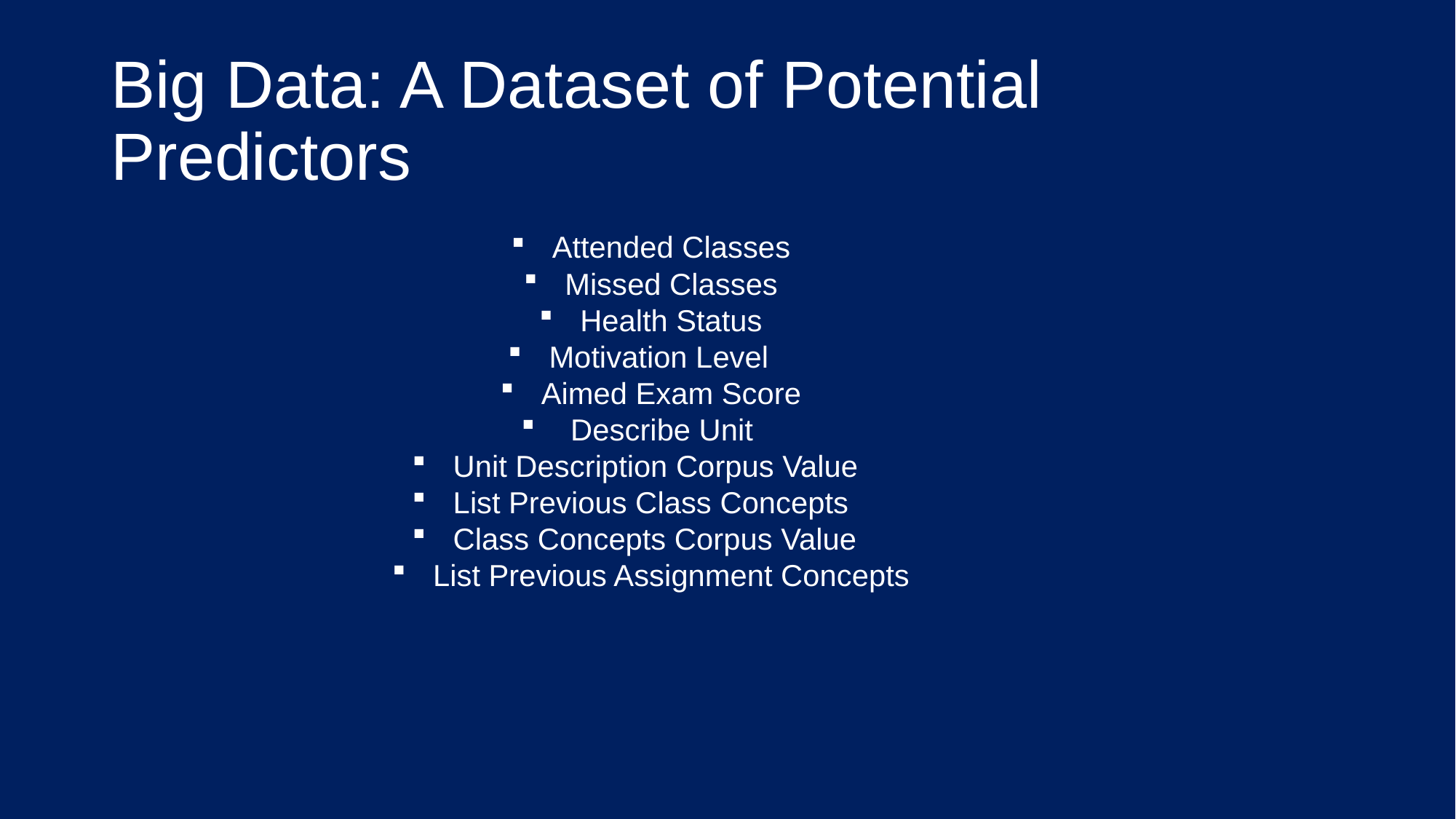

# Big Data: A Dataset of Potential Predictors
Attended Classes
Missed Classes
Health Status
Motivation Level
Aimed Exam Score
 Describe Unit
Unit Description Corpus Value
List Previous Class Concepts
Class Concepts Corpus Value
List Previous Assignment Concepts